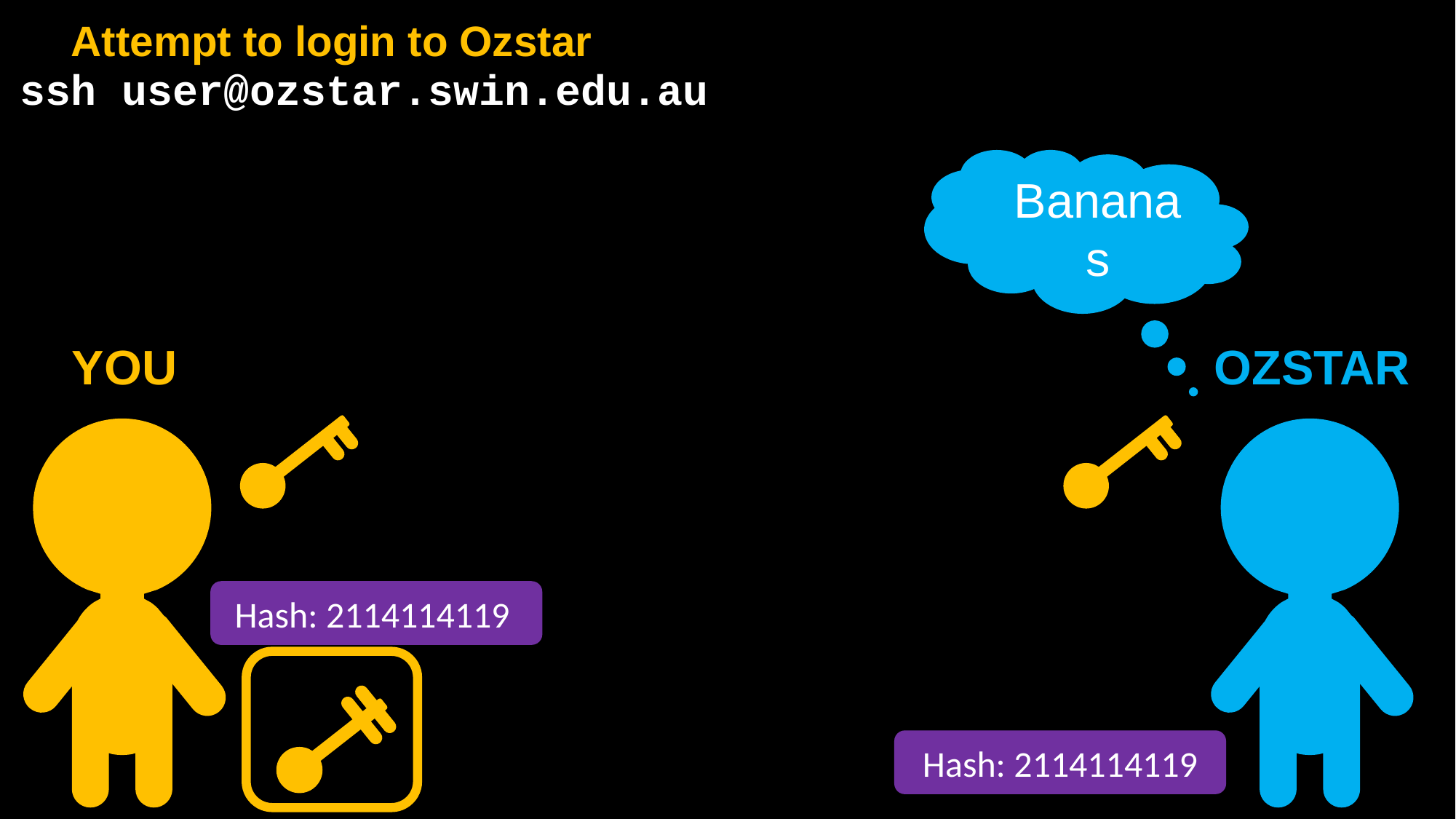

Attempt to login to Ozstar
ssh user@ozstar.swin.edu.au
Bananas
YOU
OZSTAR

Hash: 2114114119

Hash: 2114114119